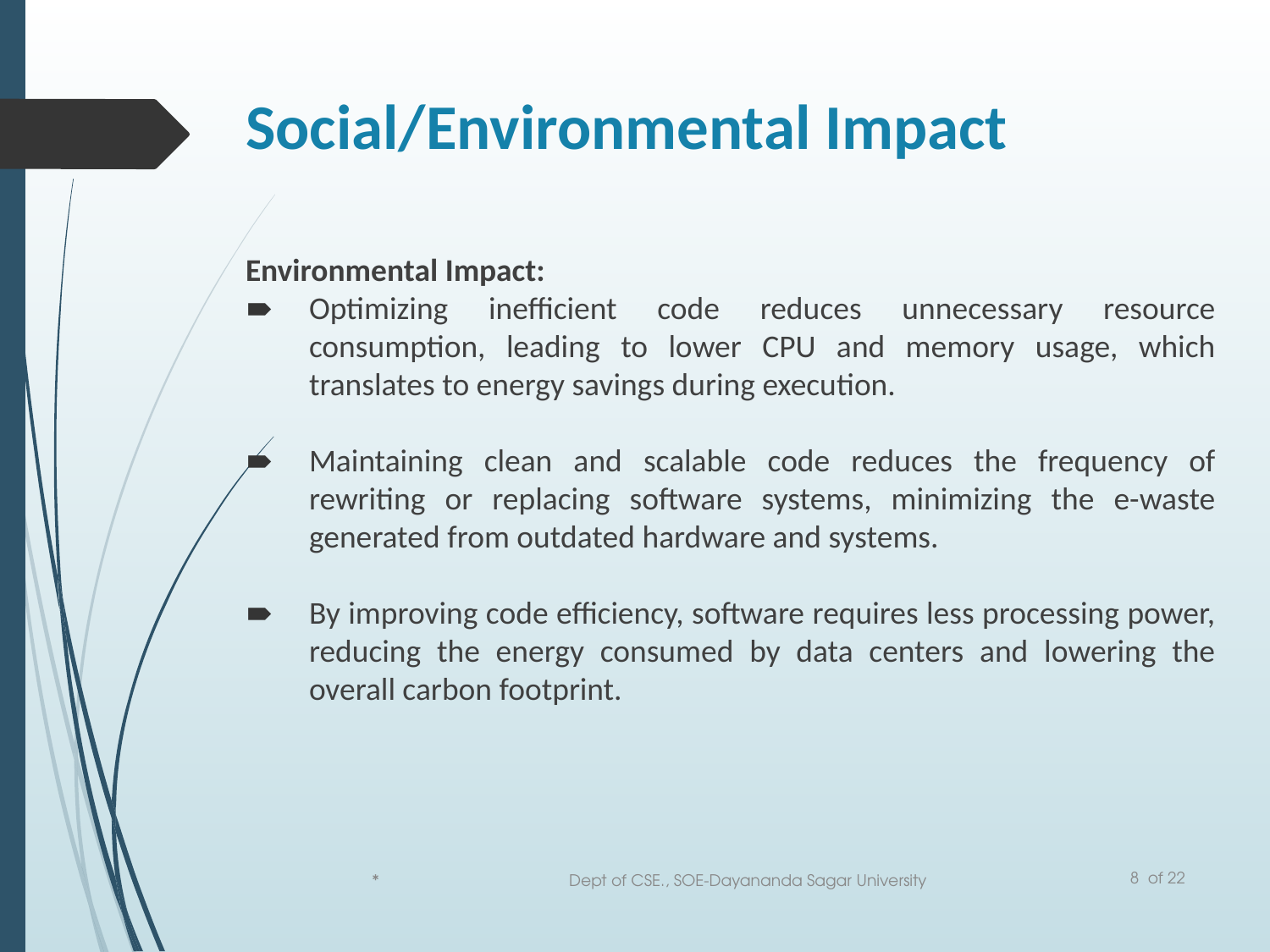

# Social/Environmental Impact
Environmental Impact:
Optimizing inefficient code reduces unnecessary resource consumption, leading to lower CPU and memory usage, which translates to energy savings during execution.

Maintaining clean and scalable code reduces the frequency of rewriting or replacing software systems, minimizing the e-waste generated from outdated hardware and systems.

By improving code efficiency, software requires less processing power, reducing the energy consumed by data centers and lowering the overall carbon footprint.
8  of 22
*
Dept of CSE., SOE-Dayananda Sagar University